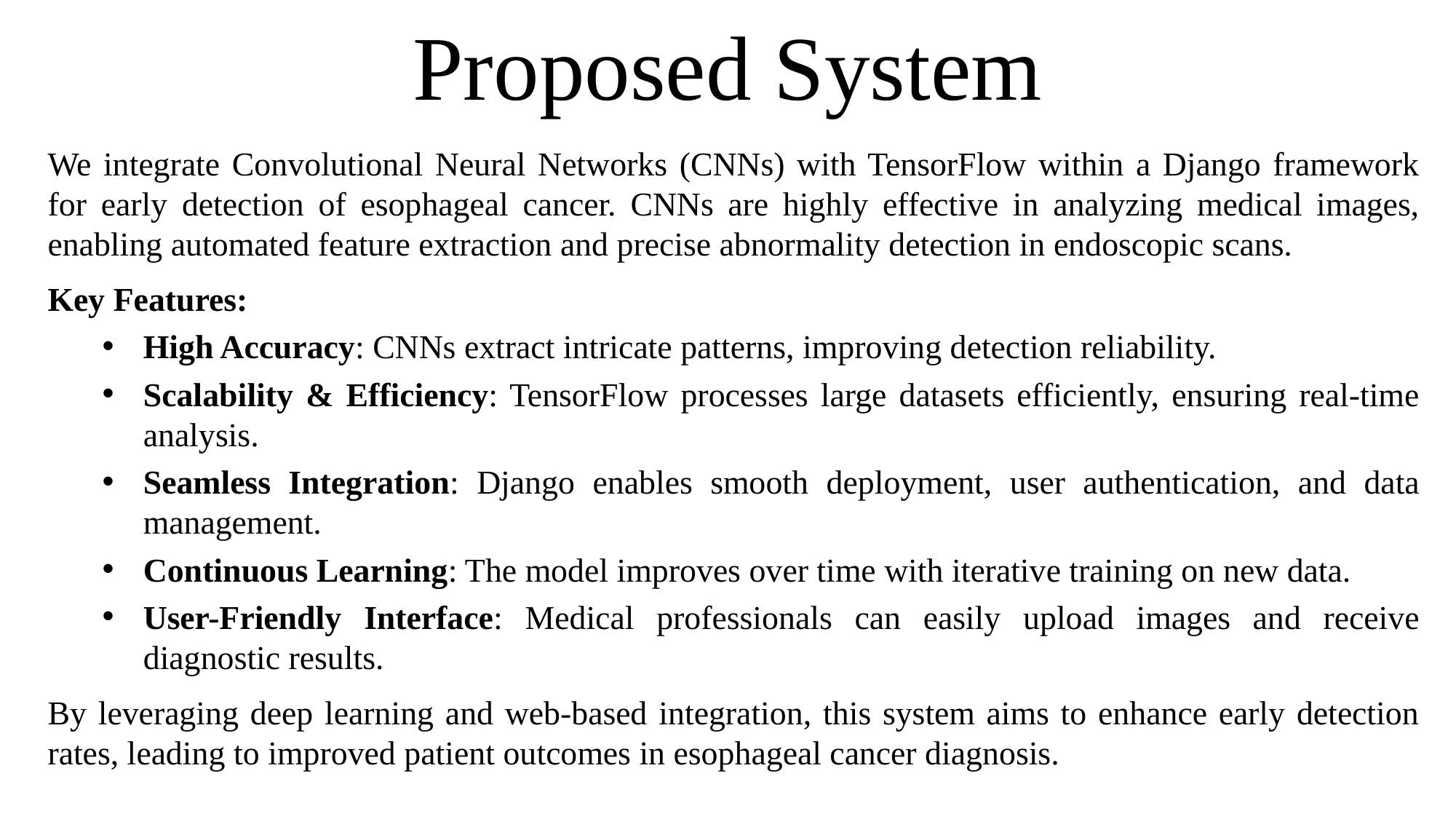

# Proposed System
We integrate Convolutional Neural Networks (CNNs) with TensorFlow within a Django framework for early detection of esophageal cancer. CNNs are highly effective in analyzing medical images, enabling automated feature extraction and precise abnormality detection in endoscopic scans.
Key Features:
High Accuracy: CNNs extract intricate patterns, improving detection reliability.
Scalability & Efficiency: TensorFlow processes large datasets efficiently, ensuring real-time analysis.
Seamless Integration: Django enables smooth deployment, user authentication, and data management.
Continuous Learning: The model improves over time with iterative training on new data.
User-Friendly Interface: Medical professionals can easily upload images and receive diagnostic results.
By leveraging deep learning and web-based integration, this system aims to enhance early detection rates, leading to improved patient outcomes in esophageal cancer diagnosis.